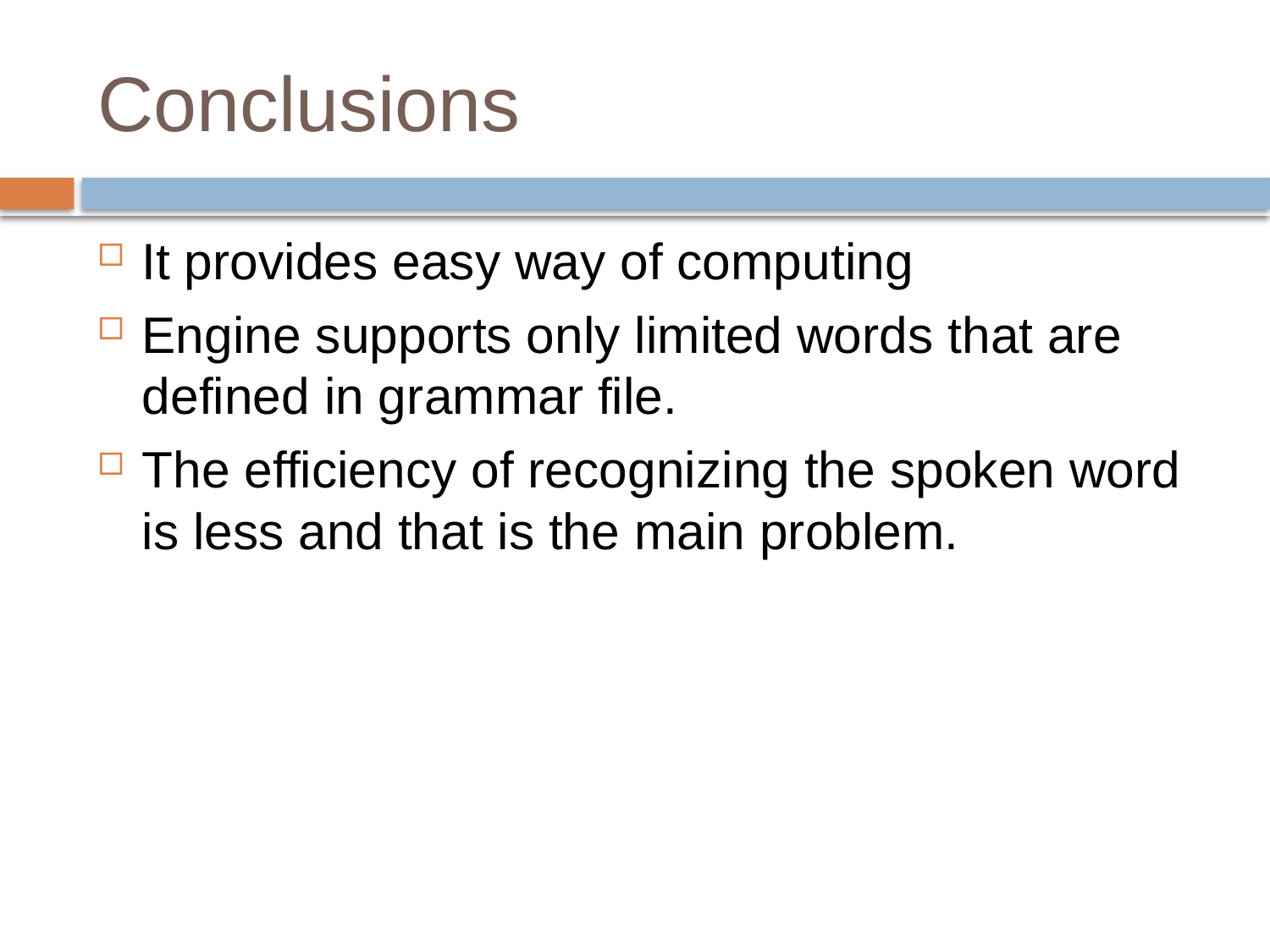

# Conclusions
It provides easy way of computing
Engine supports only limited words that are defined in grammar file.
The efficiency of recognizing the spoken word is less and that is the main problem.